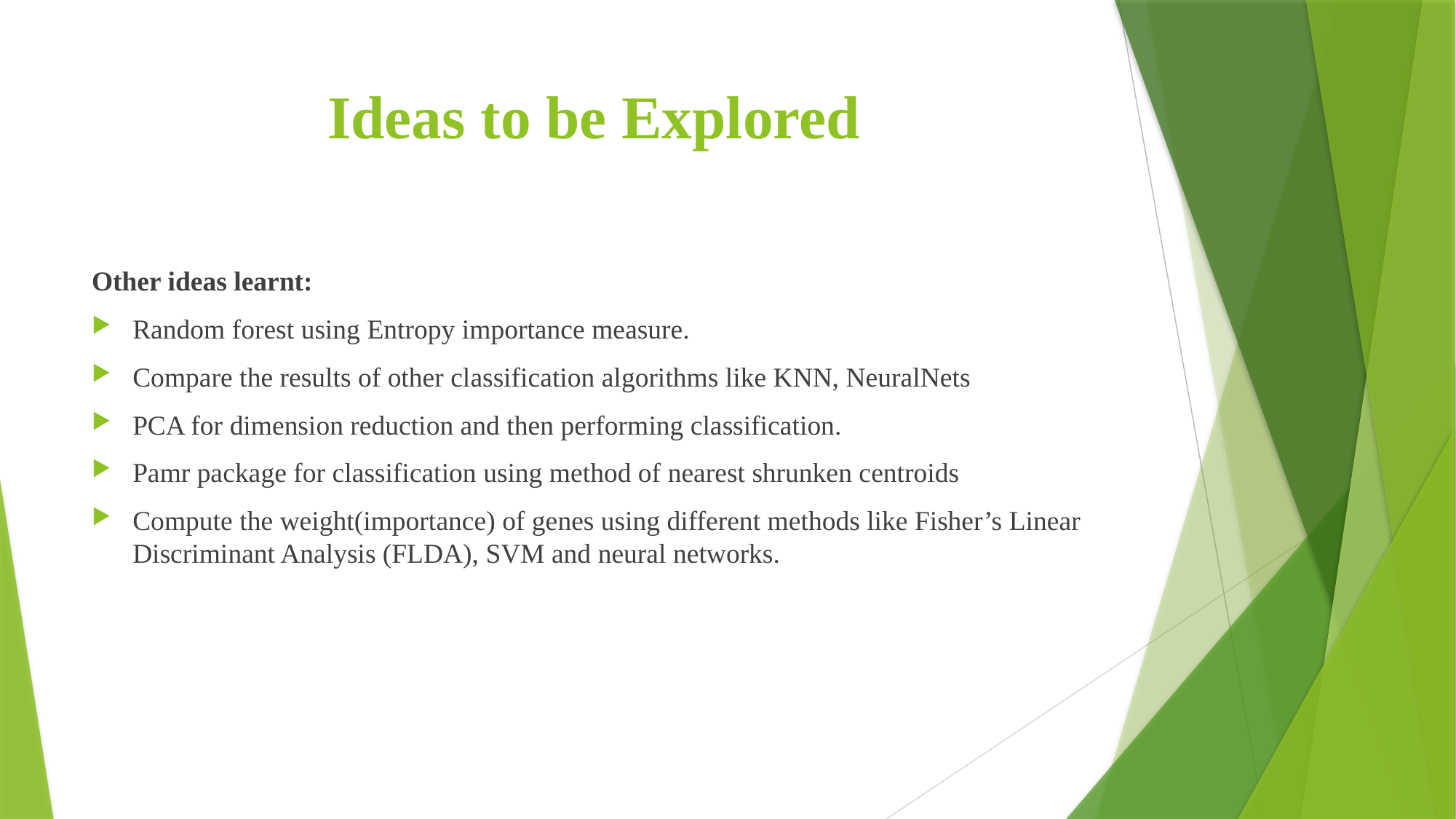

# Ideas to be Explored
Other ideas learnt:
Random forest using Entropy importance measure.
Compare the results of other classification algorithms like KNN, NeuralNets
PCA for dimension reduction and then performing classification.
Pamr package for classification using method of nearest shrunken centroids
Compute the weight(importance) of genes using different methods like Fisher’s Linear Discriminant Analysis (FLDA), SVM and neural networks.